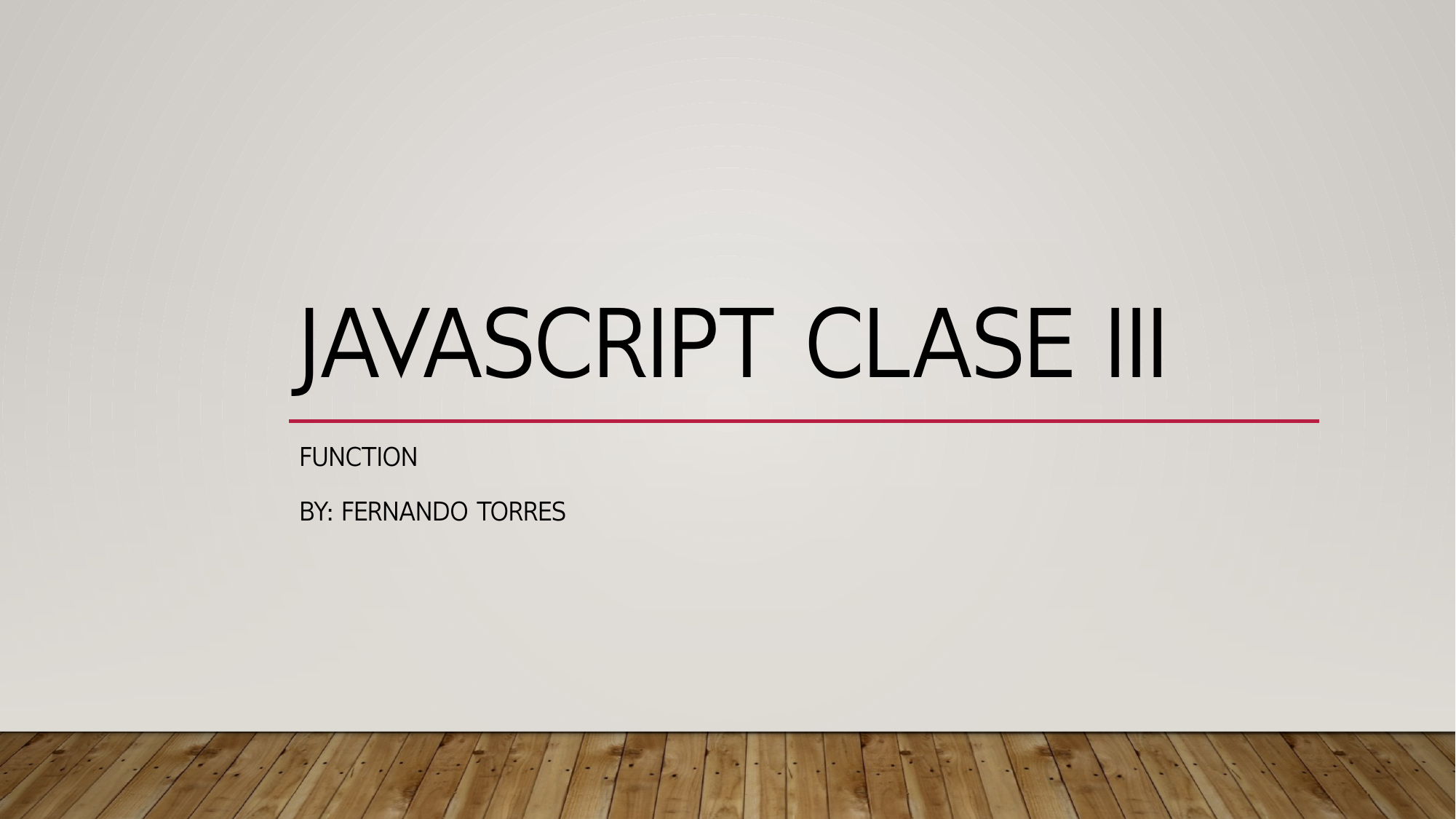

# Javascript clase iIi
Function
By: fernando torres